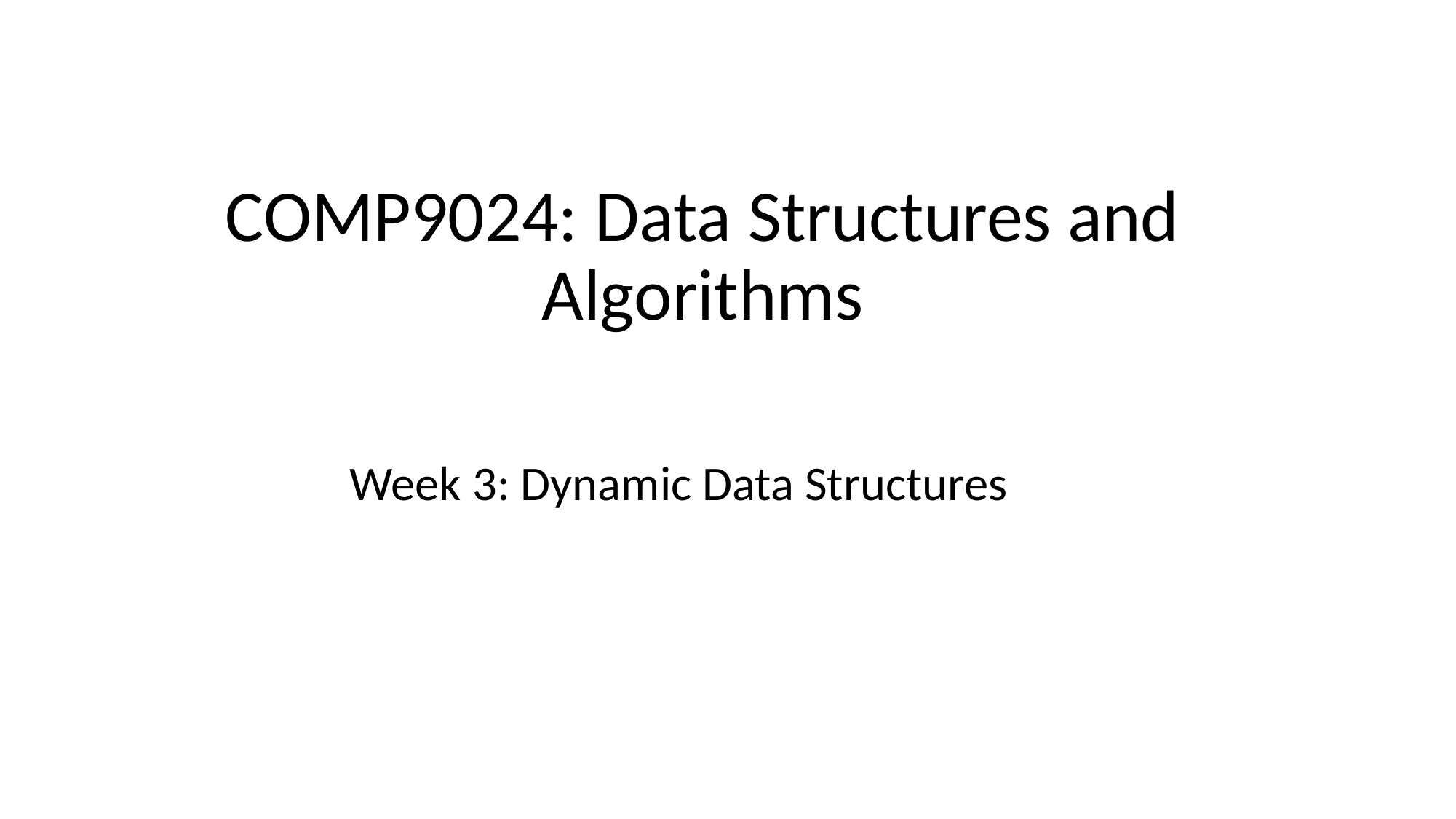

# COMP9024: Data Structures and Algorithms
Week 3: Dynamic Data Structures